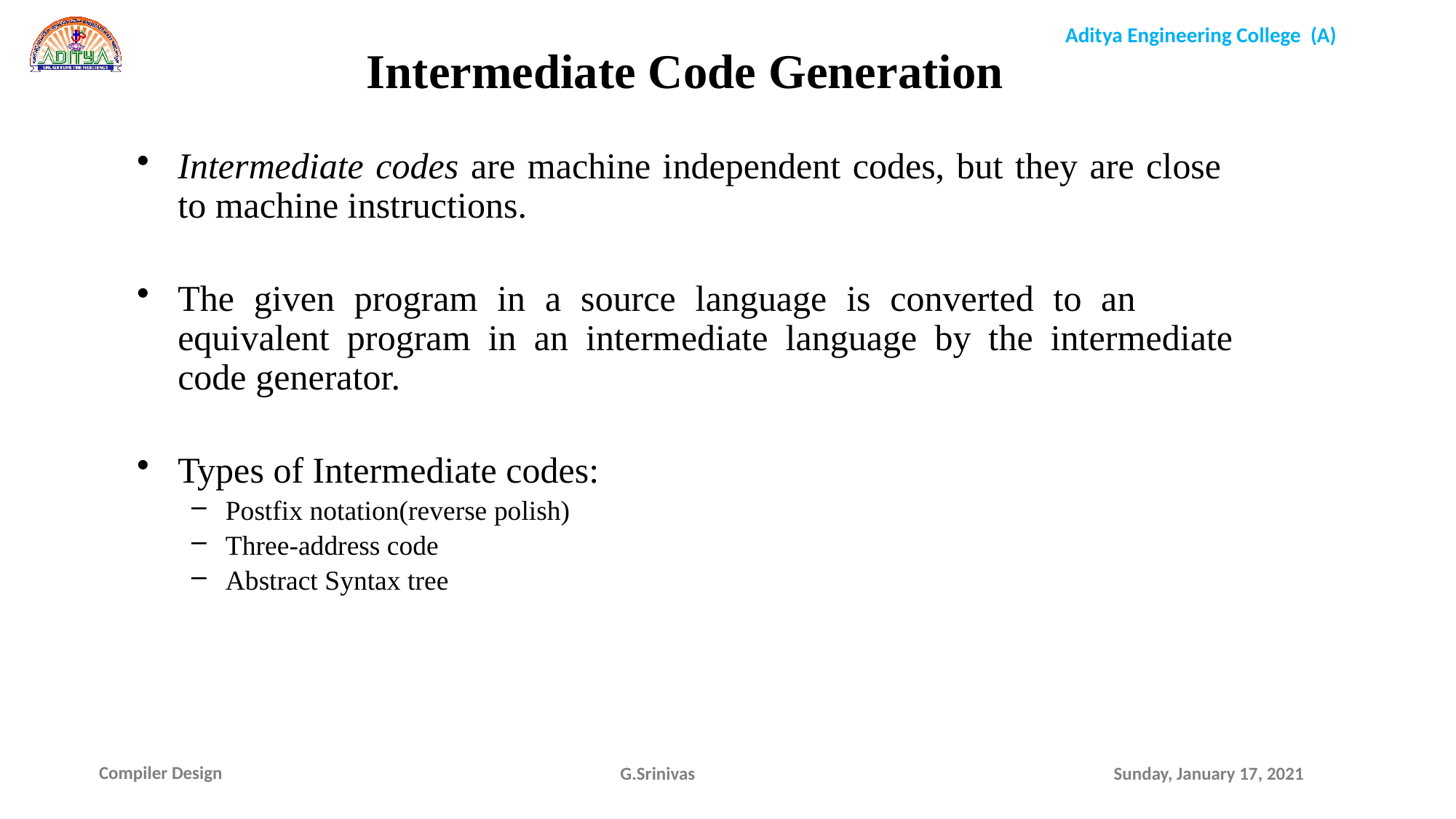

Intermediate Code Generation
Intermediate codes are machine independent codes, but they are close  to machine instructions.

The given program in a source language is converted to an      equivalent program in an intermediate language by the intermediate code generator.

Types of Intermediate codes:
Postfix notation(reverse polish)
Three-address code
Abstract Syntax tree

G.Srinivas
Sunday, January 17, 2021